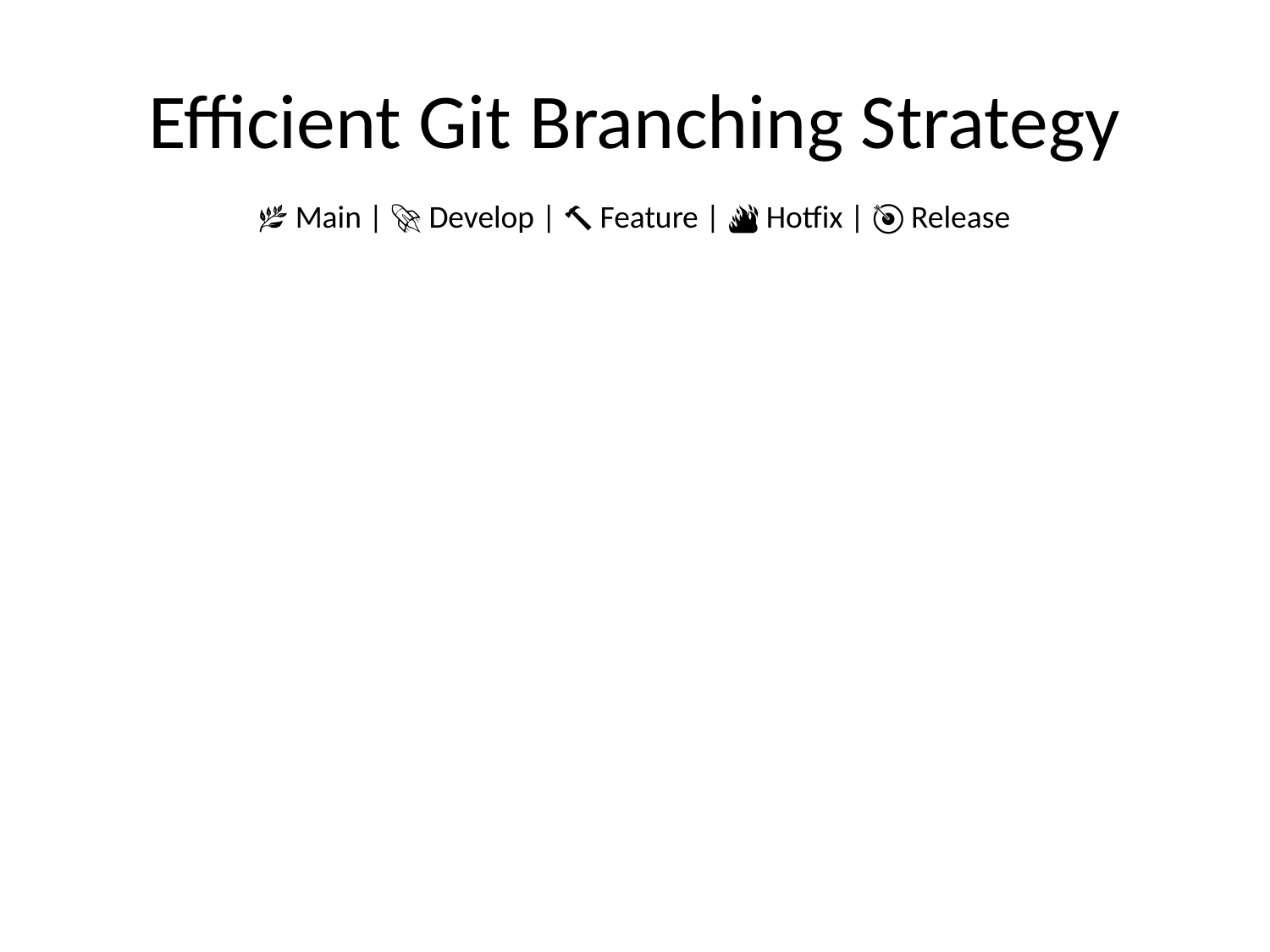

# Efficient Git Branching Strategy
🌿 Main | 🚀 Develop | 🔨 Feature | 🔥 Hotfix | 🎯 Release